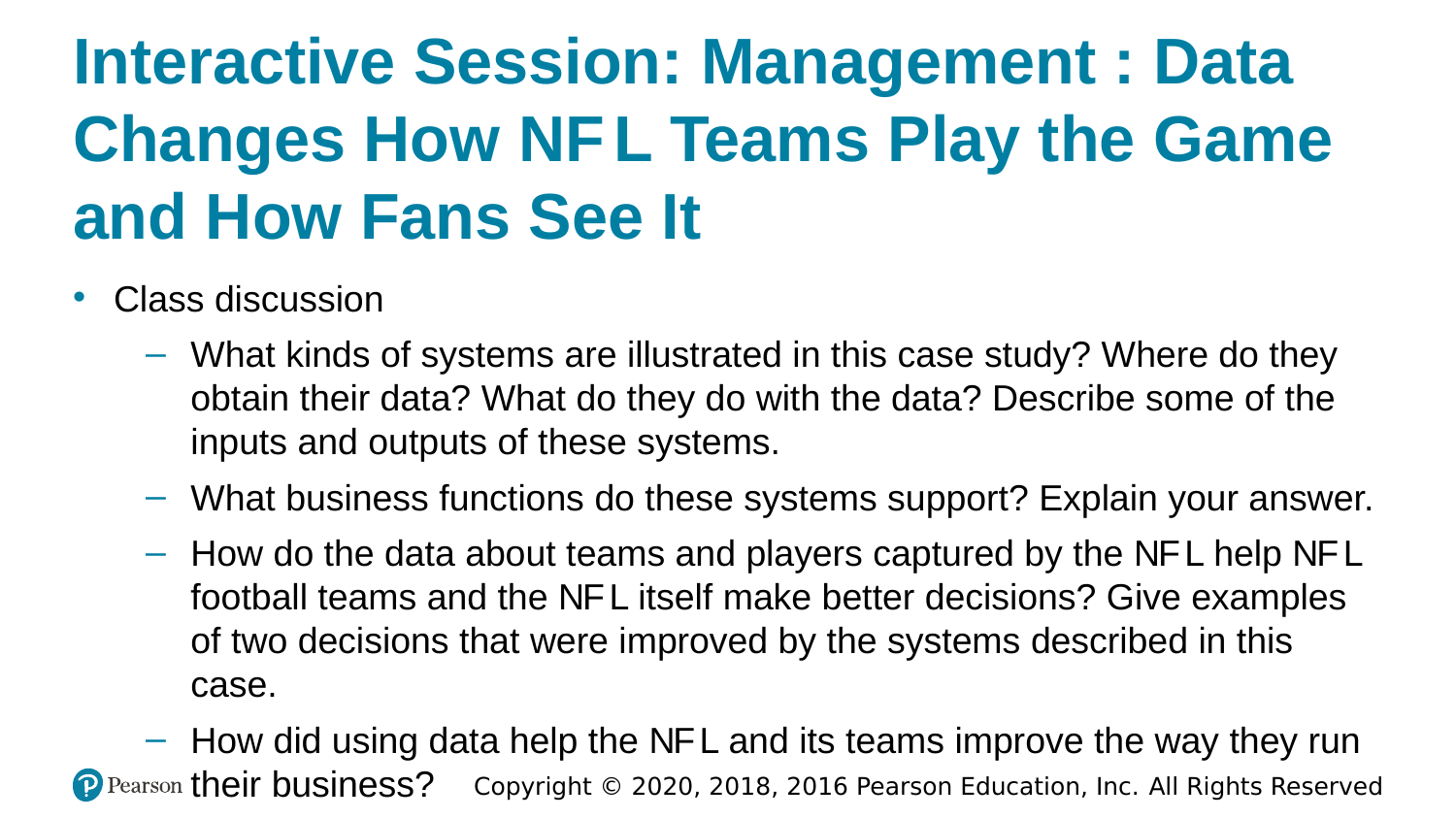

# Interactive Session: Management : Data Changes How N F L Teams Play the Game and How Fans See It
Class discussion
What kinds of systems are illustrated in this case study? Where do they obtain their data? What do they do with the data? Describe some of the inputs and outputs of these systems.
What business functions do these systems support? Explain your answer.
How do the data about teams and players captured by the N F L help N F L football teams and the N F L itself make better decisions? Give examples of two decisions that were improved by the systems described in this case.
How did using data help the N F L and its teams improve the way they run their business?